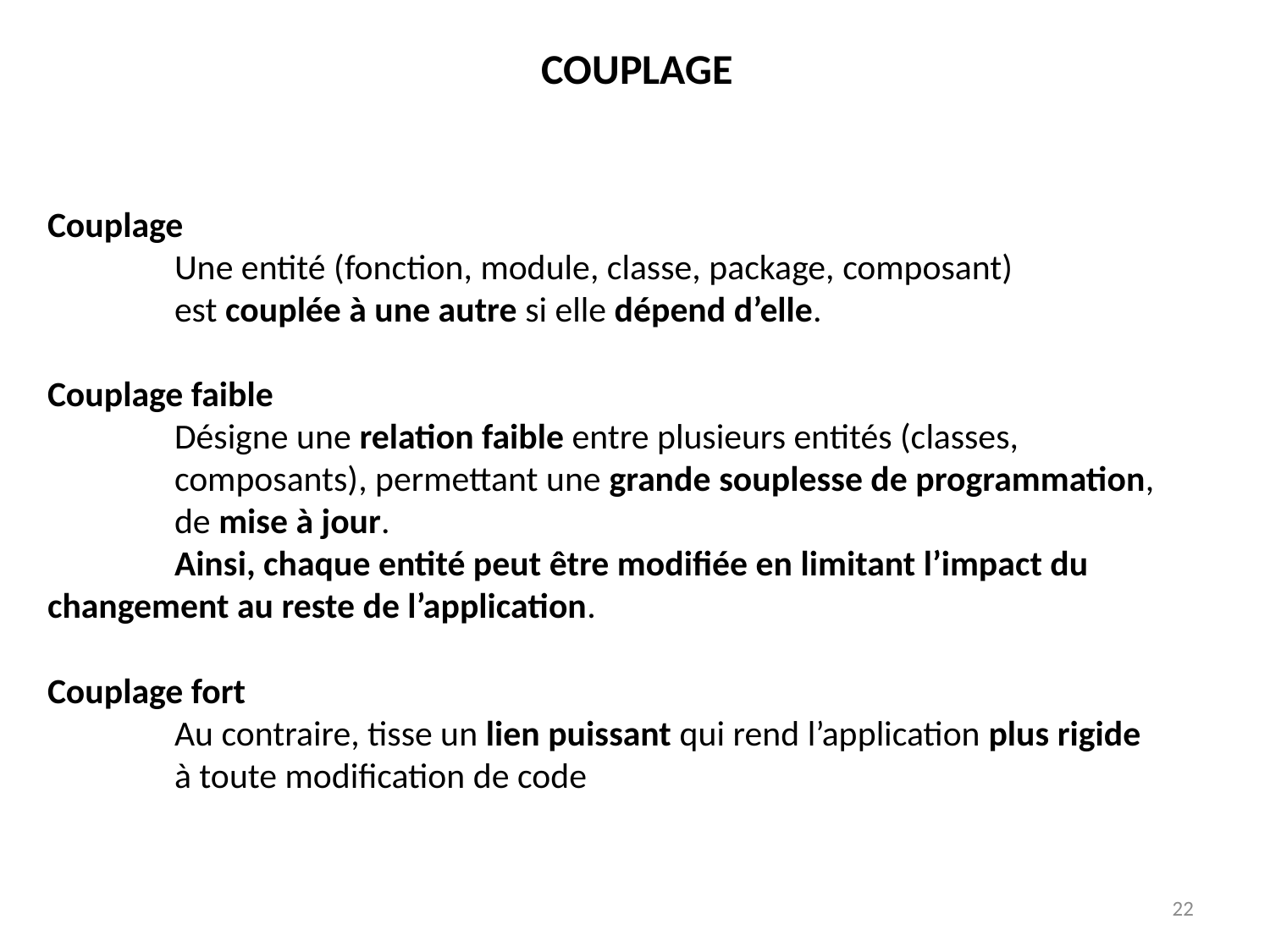

COUPLAGE
Couplage
	Une entité (fonction, module, classe, package, composant)
	est couplée à une autre si elle dépend d’elle.

Couplage faible
	Désigne une relation faible entre plusieurs entités (classes,
	composants), permettant une grande souplesse de programmation,
	de mise à jour.
	Ainsi, chaque entité peut être modifiée en limitant l’impact du 	changement au reste de l’application.

Couplage fort
	Au contraire, tisse un lien puissant qui rend l’application plus rigide
	à toute modification de code
22